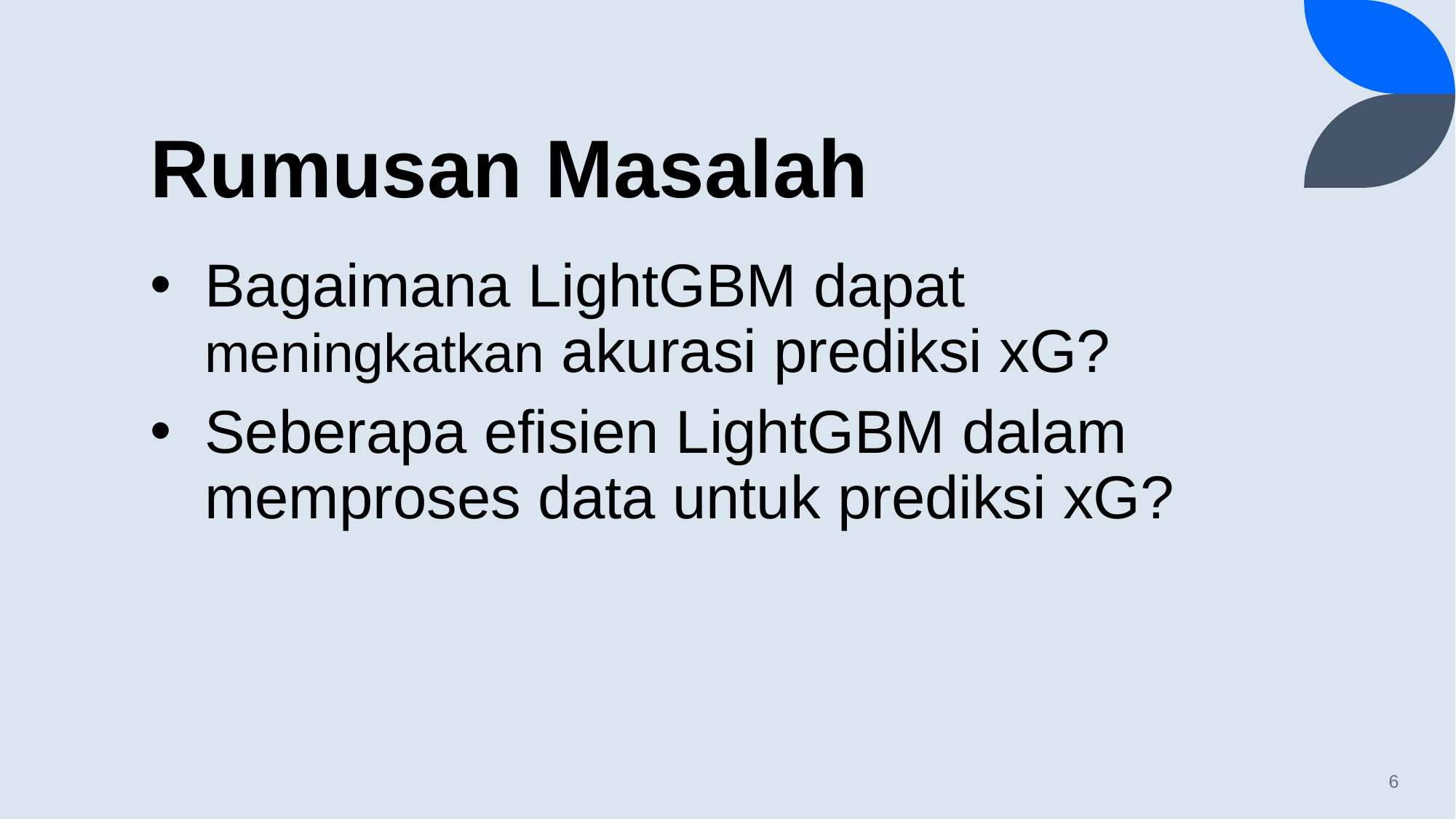

# Rumusan Masalah
Bagaimana LightGBM dapat meningkatkan akurasi prediksi xG?
Seberapa efisien LightGBM dalam memproses data untuk prediksi xG?
6